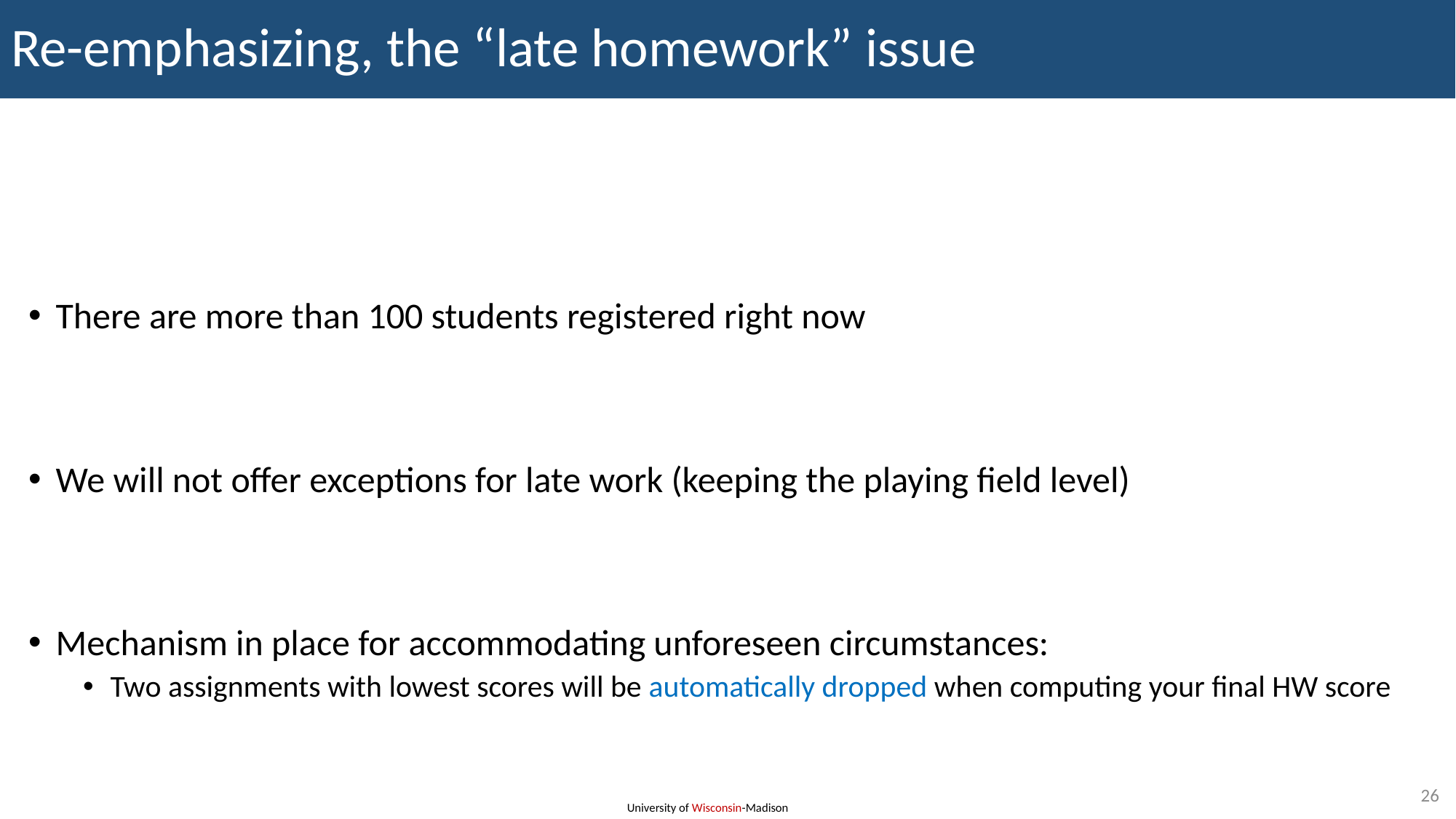

# Re-emphasizing, the “late homework” issue

There are more than 100 students registered right now

We will not offer exceptions for late work (keeping the playing field level)

Mechanism in place for accommodating unforeseen circumstances:
Two assignments with lowest scores will be automatically dropped when computing your final HW score

26